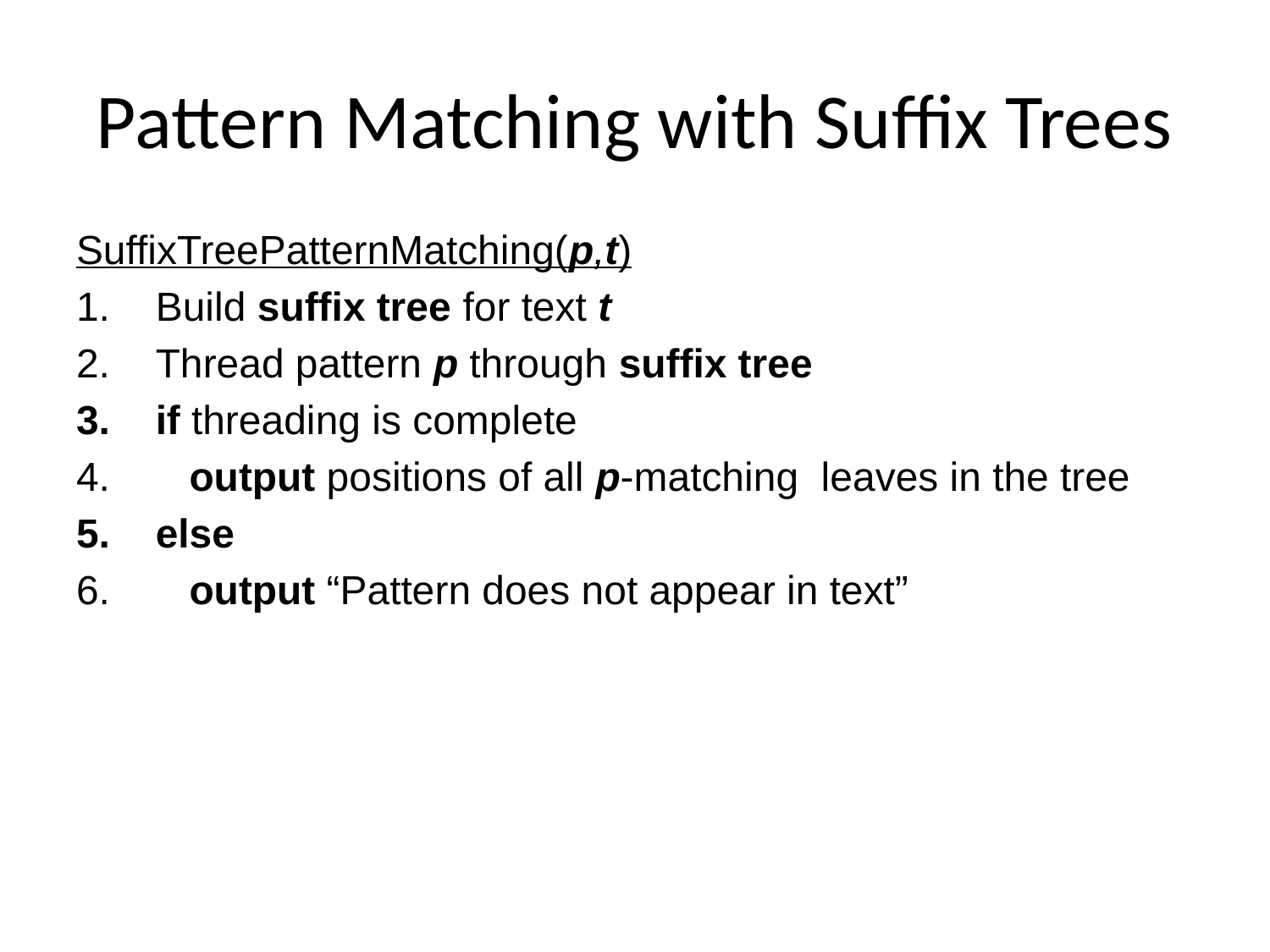

# Pattern Matching with Suffix Trees
SuffixTreePatternMatching(p,t)
Build suffix tree for text t
Thread pattern p through suffix tree
if threading is complete
   output positions of all p-matching  leaves in the tree
else
   output “Pattern does not appear in text”